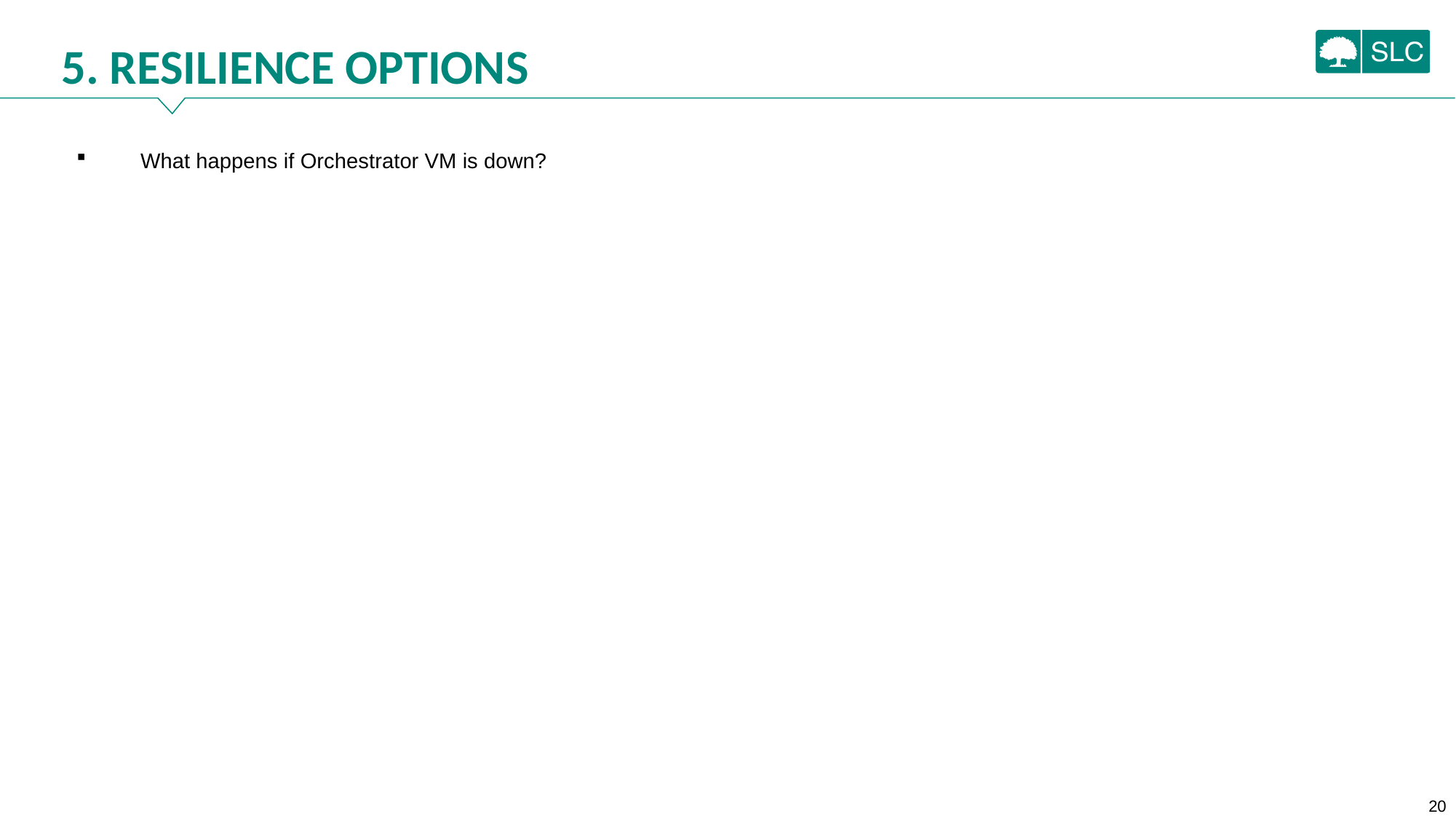

5. RESILIENCE OPTIONS
What happens if Orchestrator VM is down?
20